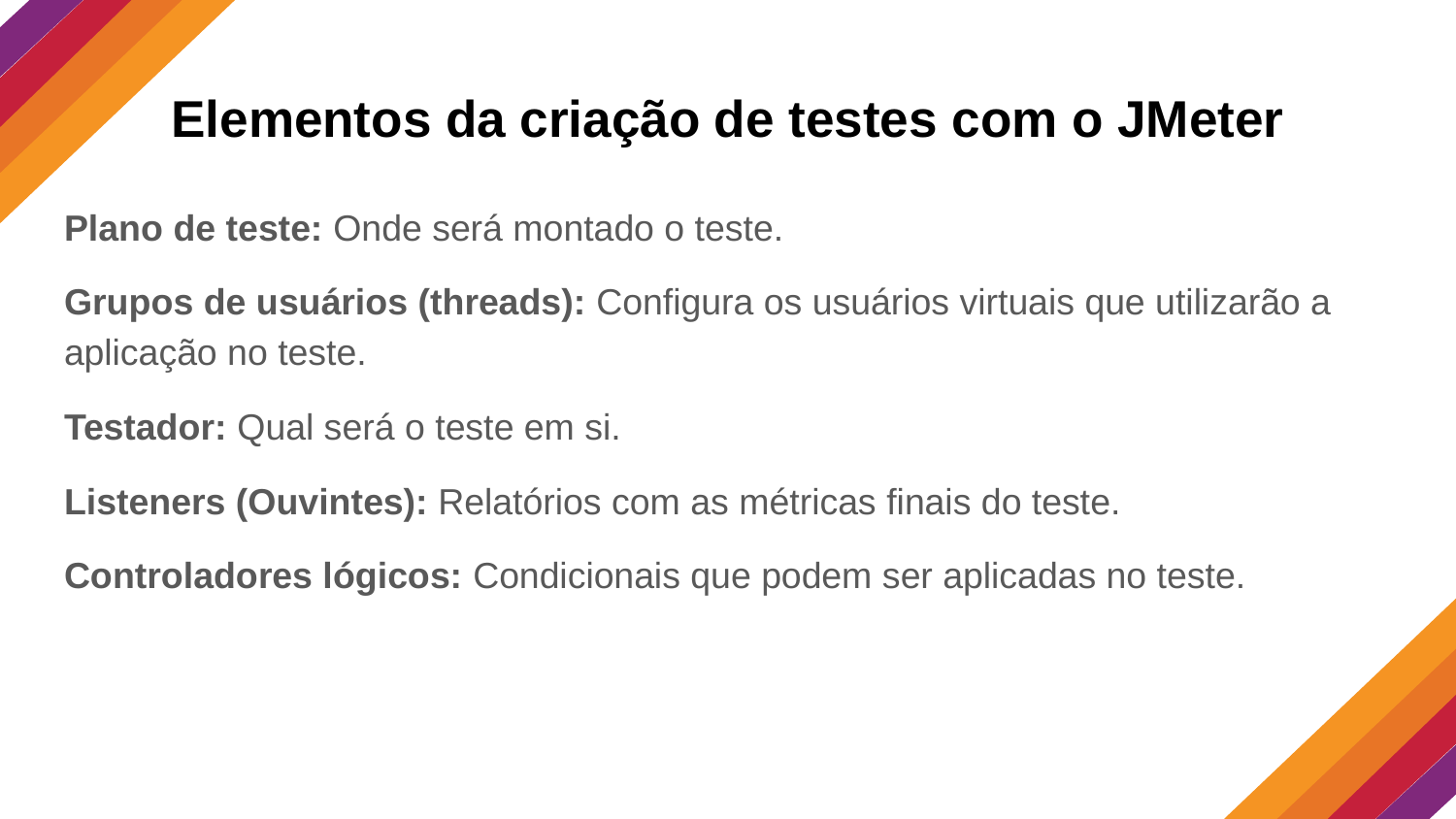

# Elementos da criação de testes com o JMeter
Plano de teste: Onde será montado o teste.
Grupos de usuários (threads): Configura os usuários virtuais que utilizarão a aplicação no teste.
Testador: Qual será o teste em si.
Listeners (Ouvintes): Relatórios com as métricas finais do teste.
Controladores lógicos: Condicionais que podem ser aplicadas no teste.